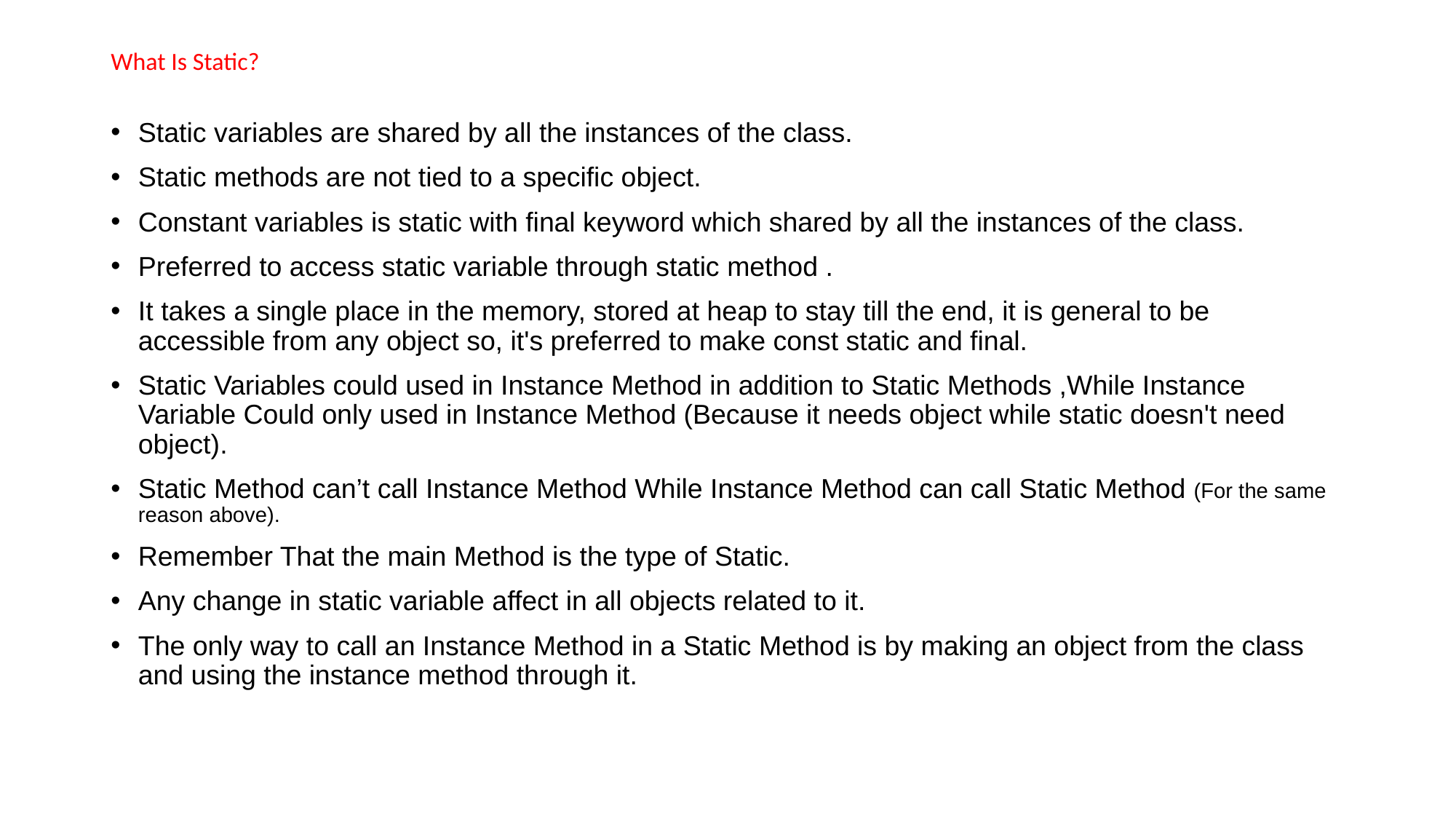

# What Is Static?
Static variables are shared by all the instances of the class.
Static methods are not tied to a specific object.
Constant variables is static with final keyword which shared by all the instances of the class.
Preferred to access static variable through static method .
It takes a single place in the memory, stored at heap to stay till the end, it is general to be accessible from any object so, it's preferred to make const static and final.
Static Variables could used in Instance Method in addition to Static Methods ,While Instance Variable Could only used in Instance Method (Because it needs object while static doesn't need object).
Static Method can’t call Instance Method While Instance Method can call Static Method (For the same reason above).
Remember That the main Method is the type of Static.
Any change in static variable affect in all objects related to it.
The only way to call an Instance Method in a Static Method is by making an object from the class and using the instance method through it.